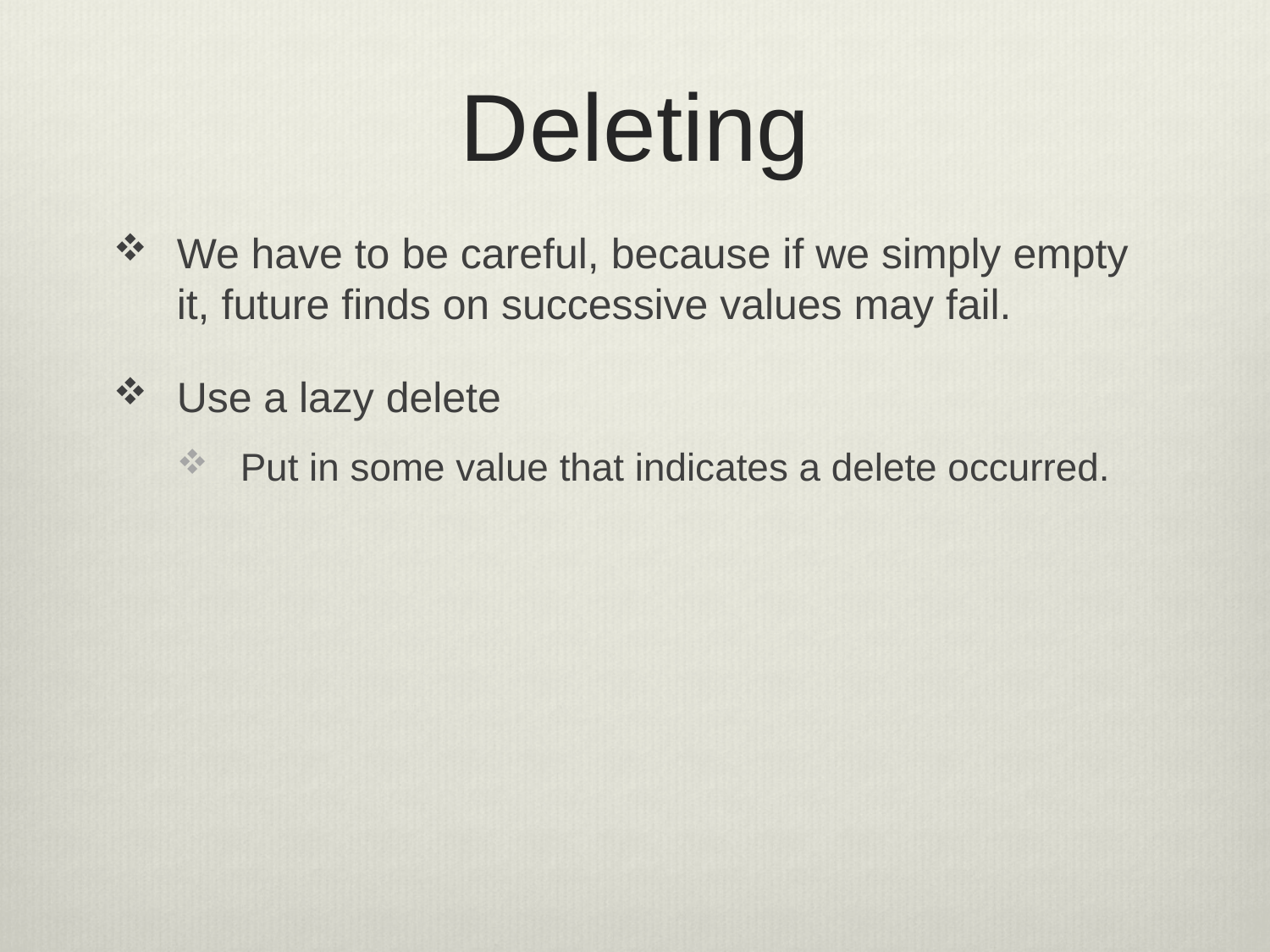

# Deleting
We have to be careful, because if we simply empty it, future finds on successive values may fail.
Use a lazy delete
Put in some value that indicates a delete occurred.